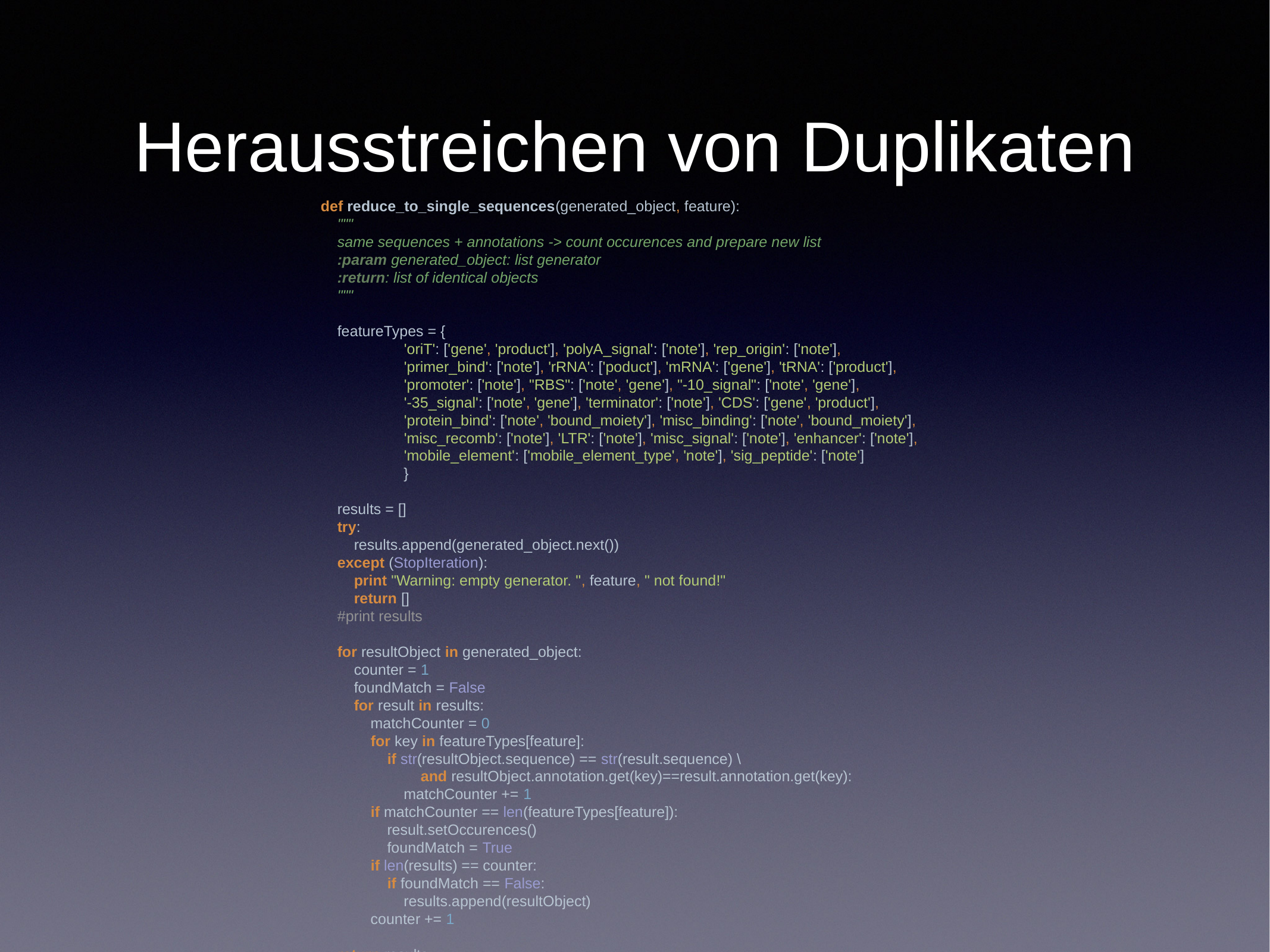

# Herausstreichen von Duplikaten
def reduce_to_single_sequences(generated_object, feature):
    """
    same sequences + annotations -> count occurences and prepare new list
    :param generated_object: list generator
    :return: list of identical objects
    """
    featureTypes = {
                    'oriT': ['gene', 'product'], 'polyA_signal': ['note'], 'rep_origin': ['note'],
                    'primer_bind': ['note'], 'rRNA': ['poduct'], 'mRNA': ['gene'], 'tRNA': ['product'],
                    'promoter': ['note'], "RBS": ['note', 'gene'], "-10_signal": ['note', 'gene'],
                    '-35_signal': ['note', 'gene'], 'terminator': ['note'], 'CDS': ['gene', 'product'],
                    'protein_bind': ['note', 'bound_moiety'], 'misc_binding': ['note', 'bound_moiety'],
                    'misc_recomb': ['note'], 'LTR': ['note'], 'misc_signal': ['note'], 'enhancer': ['note'],
                    'mobile_element': ['mobile_element_type', 'note'], 'sig_peptide': ['note']
                    }
    results = []
    try:
        results.append(generated_object.next())
    except (StopIteration):
        print "Warning: empty generator. ", feature, " not found!"
        return []
    #print results
    for resultObject in generated_object:
        counter = 1
        foundMatch = False
        for result in results:
            matchCounter = 0
            for key in featureTypes[feature]:
                if str(resultObject.sequence) == str(result.sequence) \
                        and resultObject.annotation.get(key)==result.annotation.get(key):
                    matchCounter += 1
            if matchCounter == len(featureTypes[feature]):
                result.setOccurences()
                foundMatch = True
            if len(results) == counter:
                if foundMatch == False:
                    results.append(resultObject)
            counter += 1
    return results